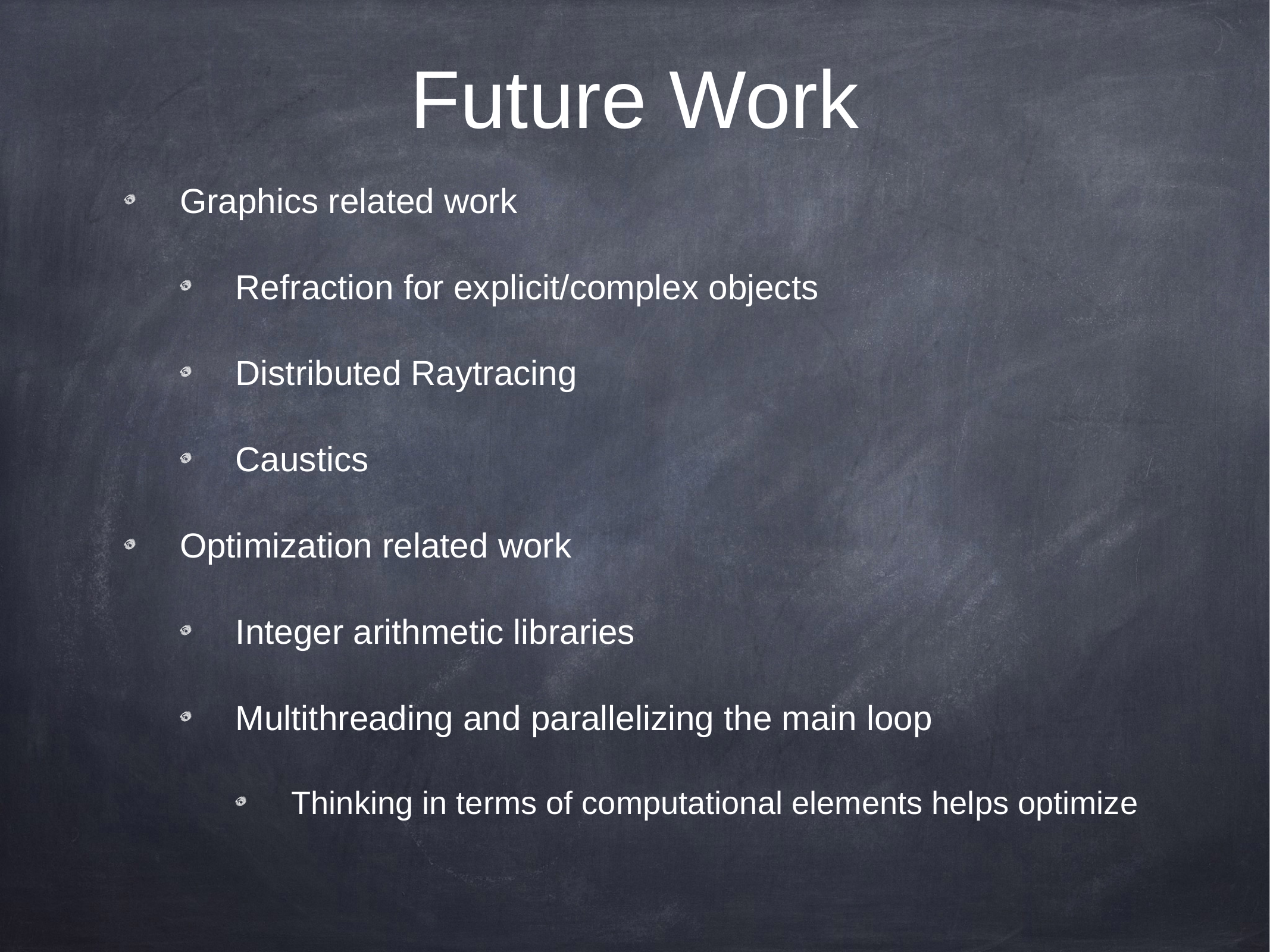

# Future Work
Graphics related work
Refraction for explicit/complex objects
Distributed Raytracing
Caustics
Optimization related work
Integer arithmetic libraries
Multithreading and parallelizing the main loop
Thinking in terms of computational elements helps optimize